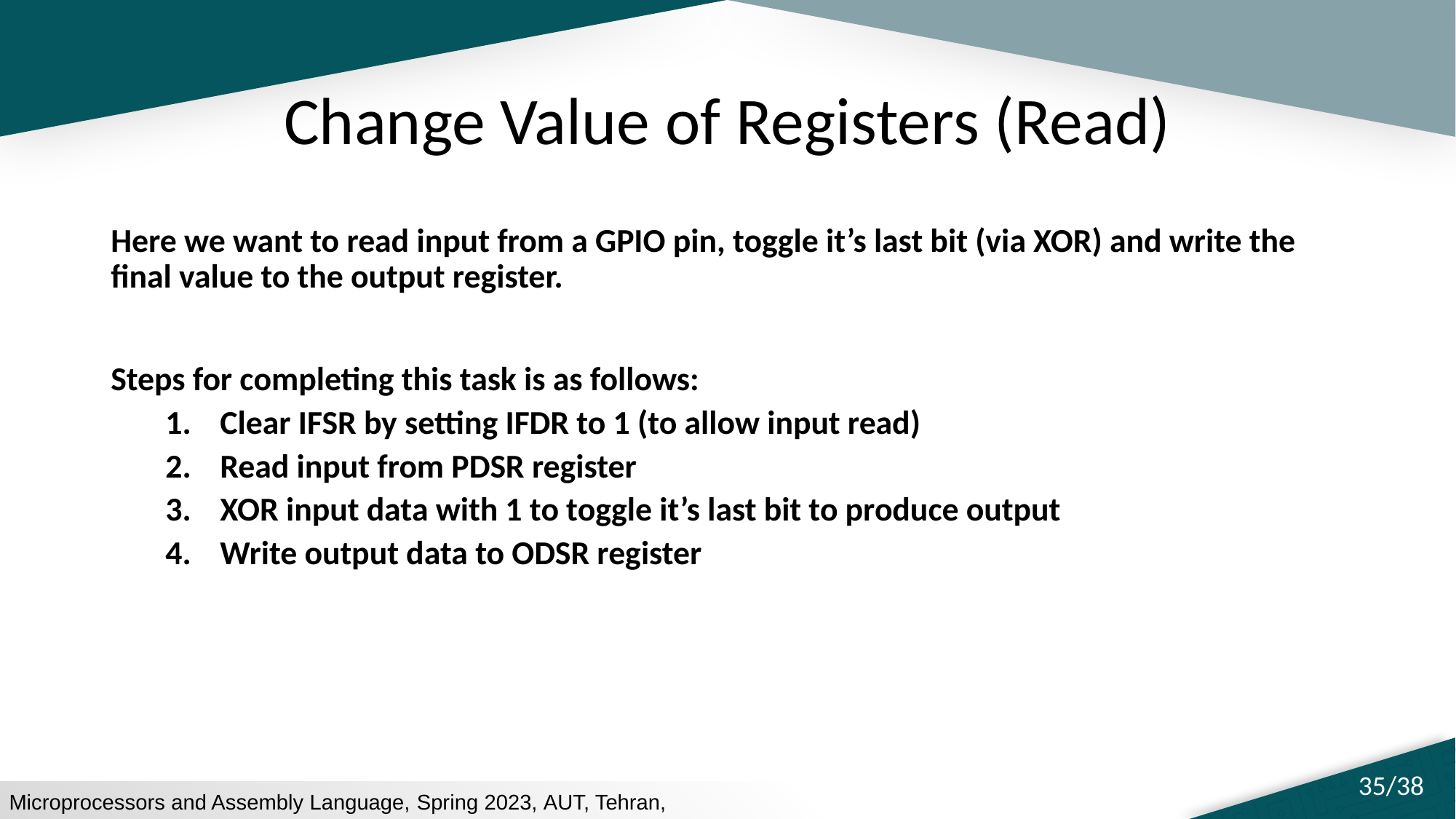

# Change Value of Registers (Read)
Here we want to read input from a GPIO pin, toggle it’s last bit (via XOR) and write the final value to the output register.

Steps for completing this task is as follows:
Clear IFSR by setting IFDR to 1 (to allow input read)
Read input from PDSR register
XOR input data with 1 to toggle it’s last bit to produce output
Write output data to ODSR register
35/38